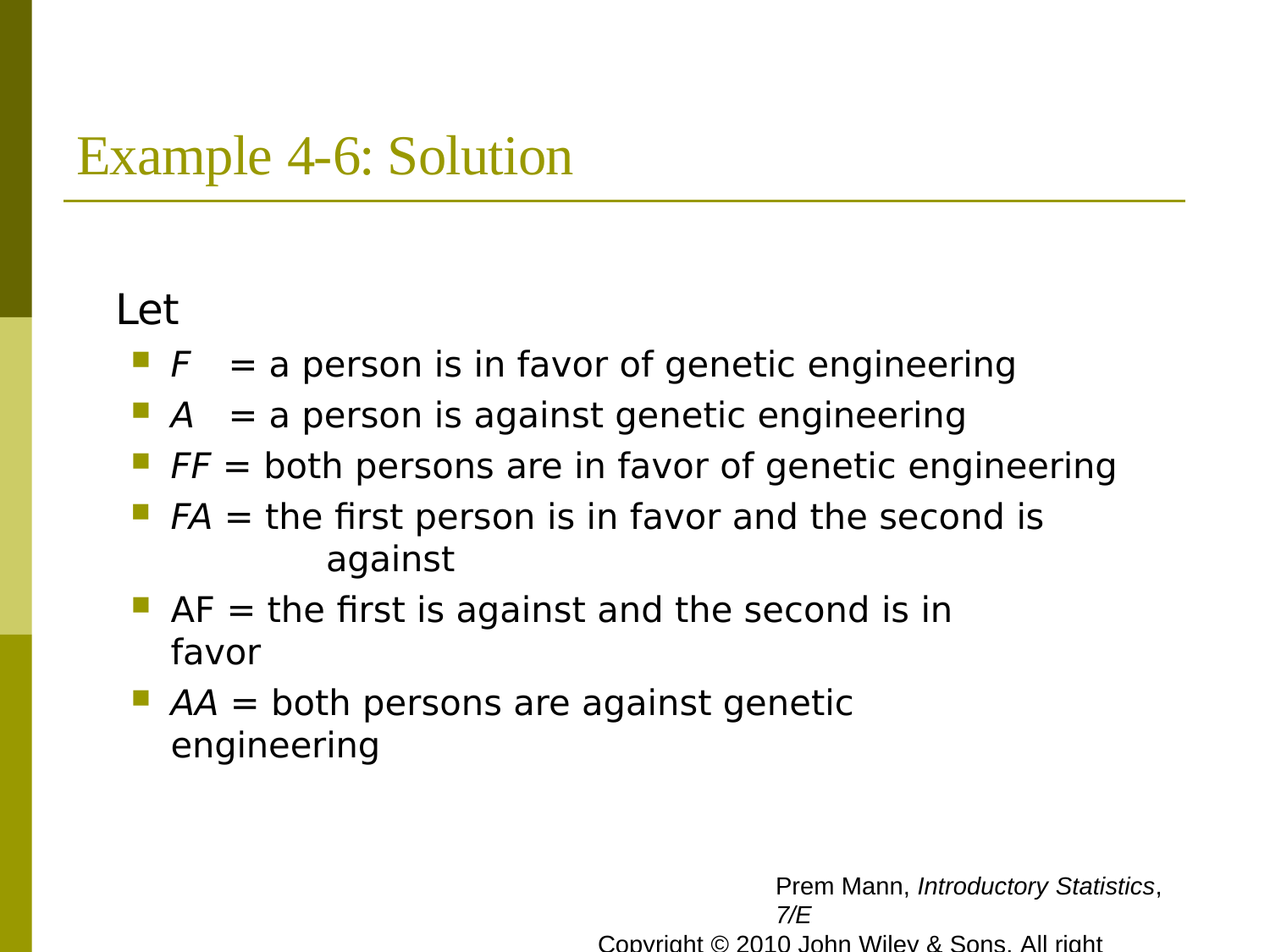

# Example 4-6: Solution
Let
F	= a person is in favor of genetic engineering
A	= a person is against genetic engineering
FF = both persons are in favor of genetic engineering
FA = the first person is in favor and the second is 	against
AF = the first is against and the second is in favor
AA = both persons are against genetic engineering
Prem Mann, Introductory Statistics, 7/E
Copyright © 2010 John Wiley & Sons. All right reserved